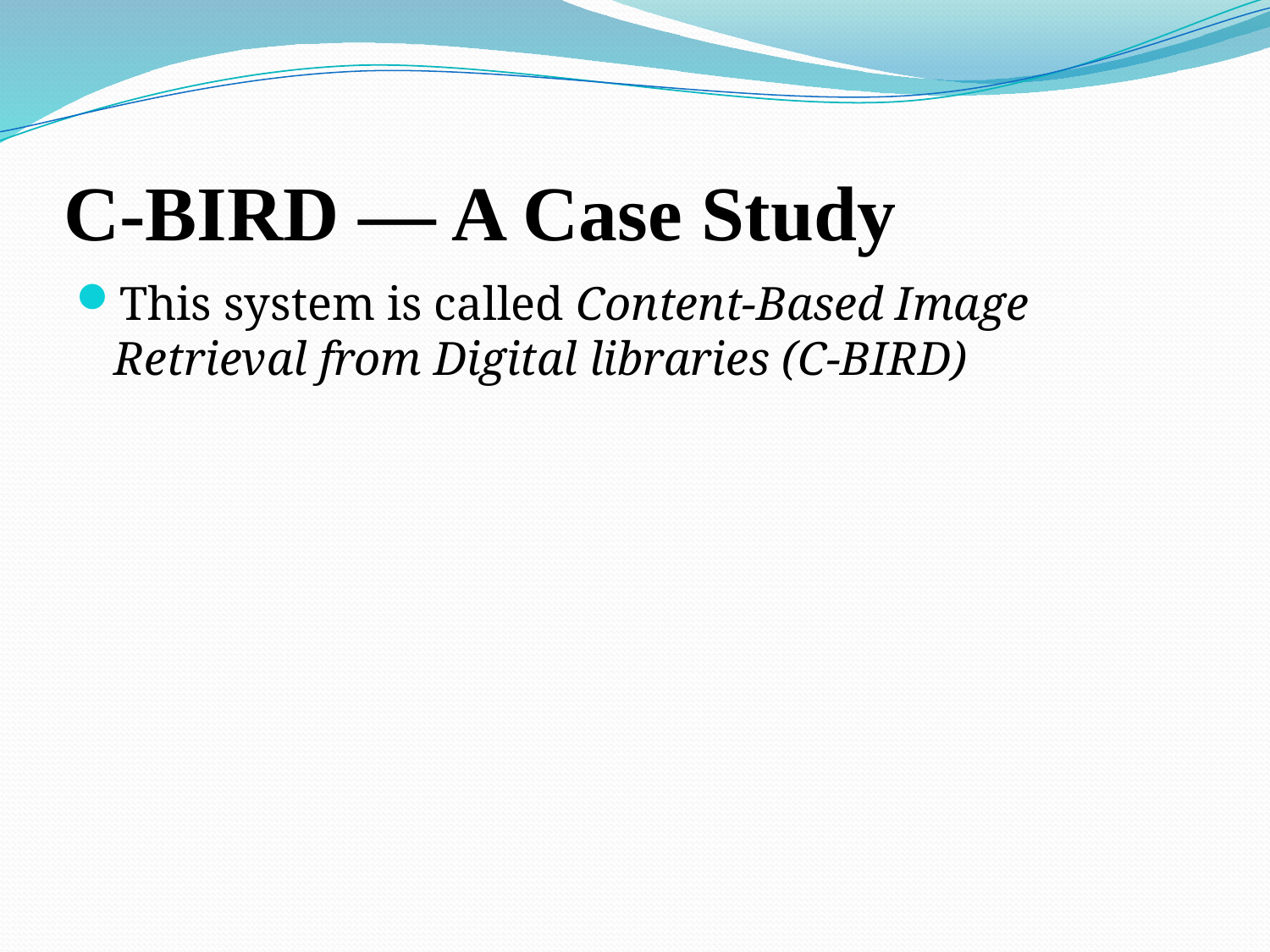

# C-BIRD — A Case Study
This system is called Content-Based Image Retrieval from Digital libraries (C-BIRD)